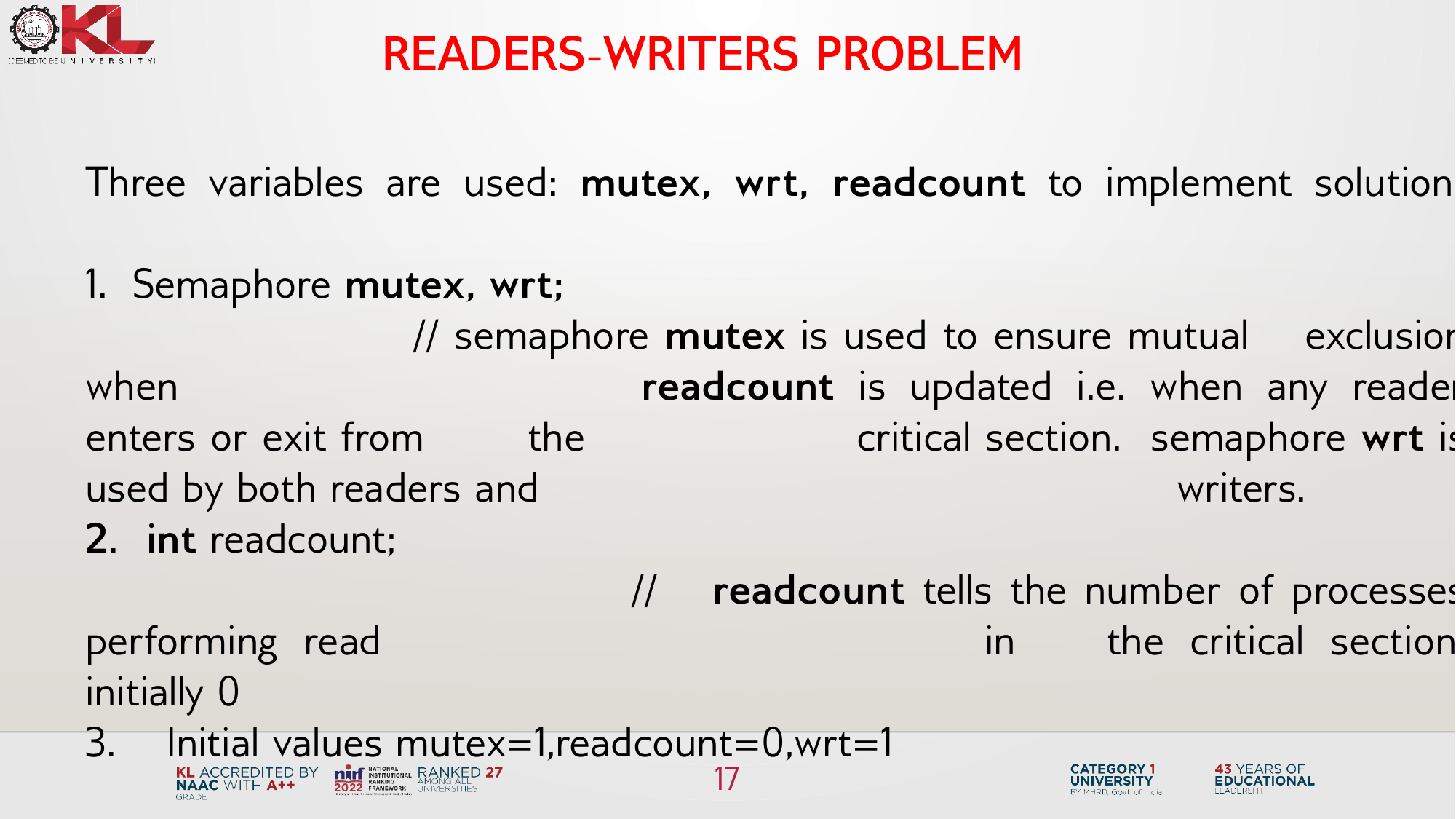

Readers-Writers Problem
Three variables are used: mutex, wrt, readcount to implement solution
  Semaphore mutex, wrt;
			// semaphore mutex is used to ensure mutual 	exclusion when 					readcount is updated i.e. when any reader enters or exit from 	the 			critical section.  semaphore wrt is used by both readers and 						writers.
int readcount;
					//    readcount tells the number of processes performing read 						in 	the critical section, initially 0
3.    Initial values mutex=1,readcount=0,wrt=1
17